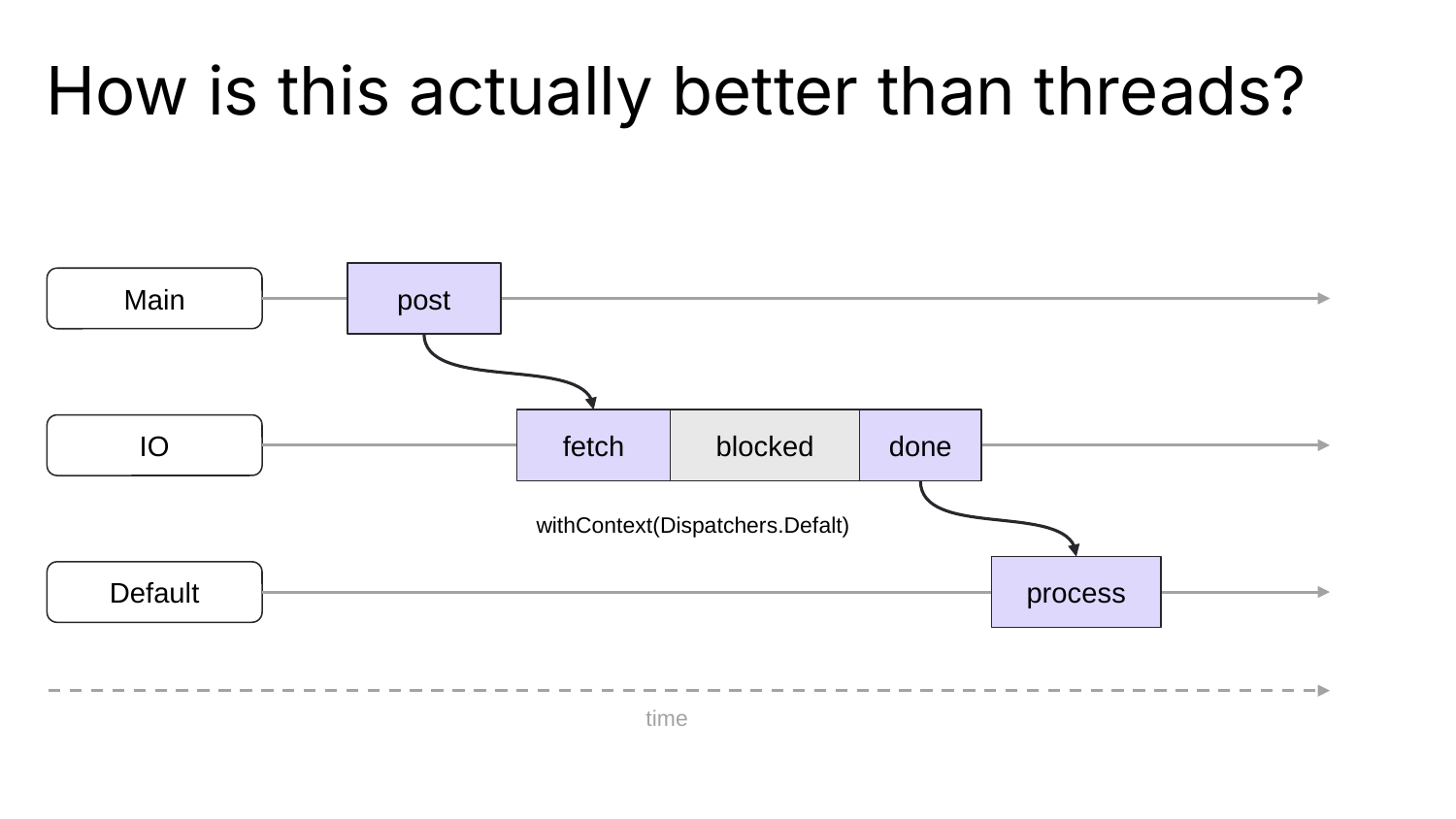

# How is this actually better than threads?
post
Main
fetch
blocked
done
IO
withContext(Dispatchers.Defalt)
process
Default
time